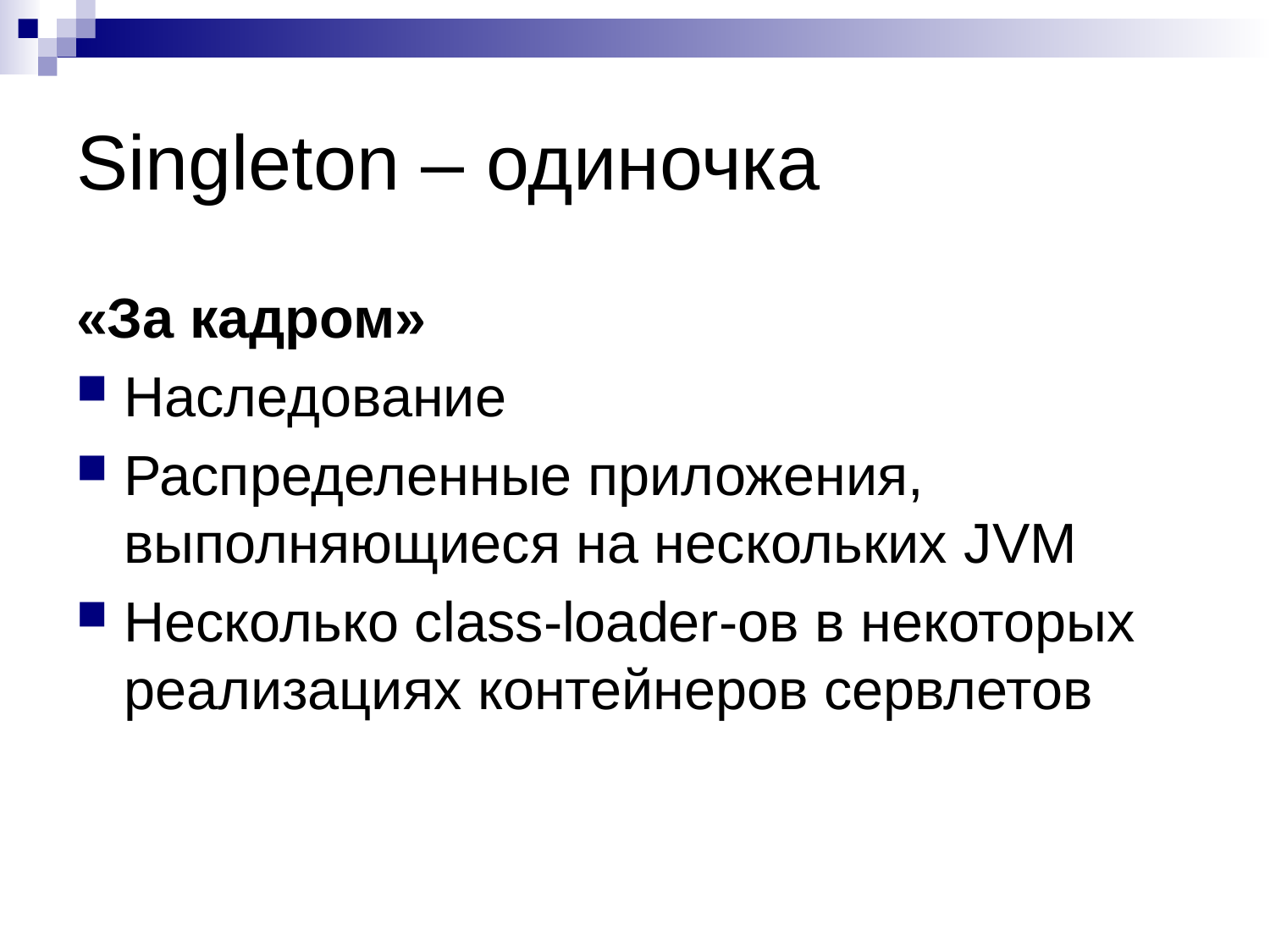

# Singleton – одиночка
«За кадром»
Наследование
Распределенные приложения, выполняющиеся на нескольких JVM
Несколько class-loader-ов в некоторых реализациях контейнеров сервлетов